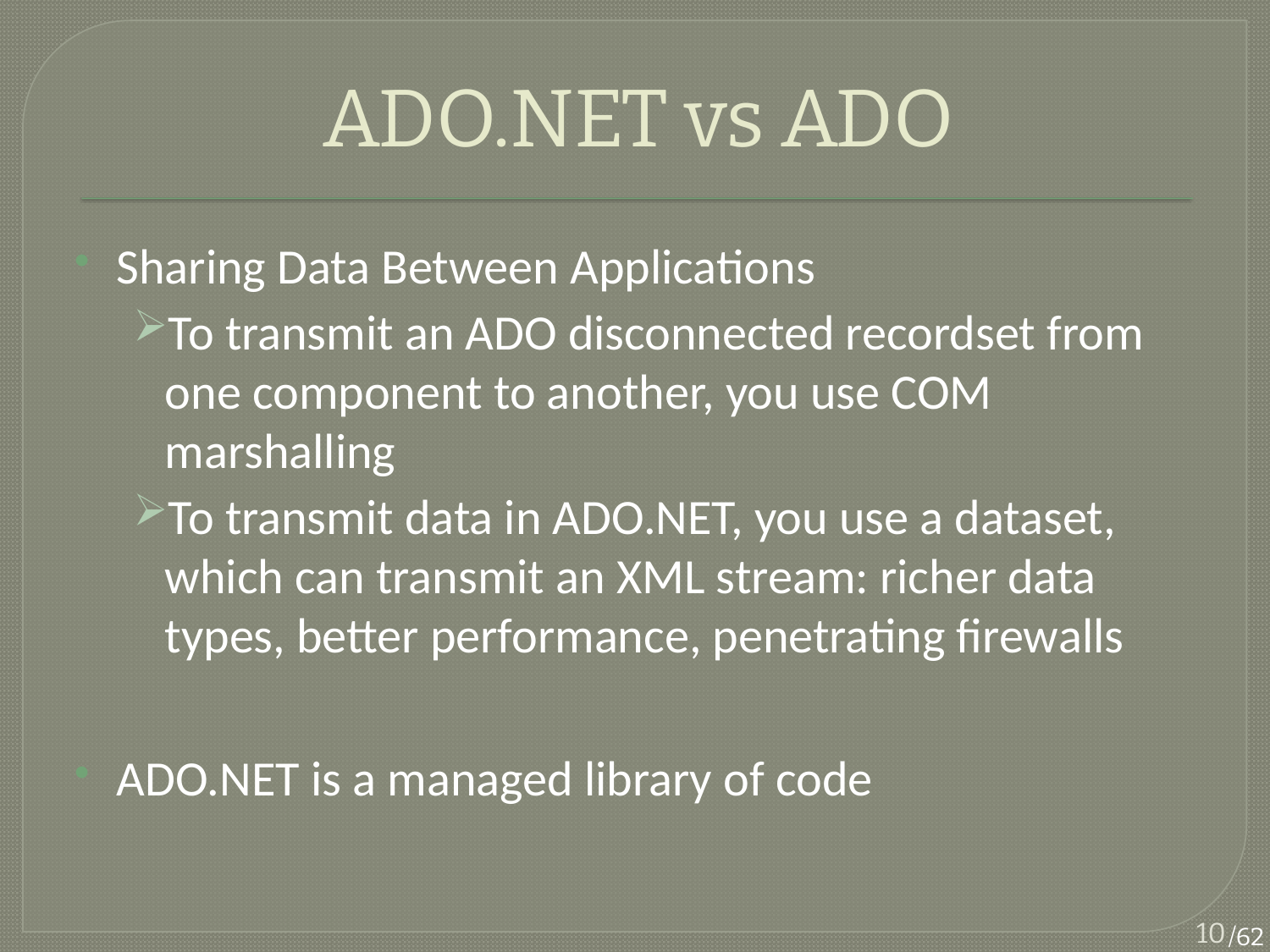

# ADO.NET vs ADO
Sharing Data Between Applications
To transmit an ADO disconnected recordset from one component to another, you use COM marshalling
To transmit data in ADO.NET, you use a dataset, which can transmit an XML stream: richer data types, better performance, penetrating firewalls

ADO.NET is a managed library of code

10